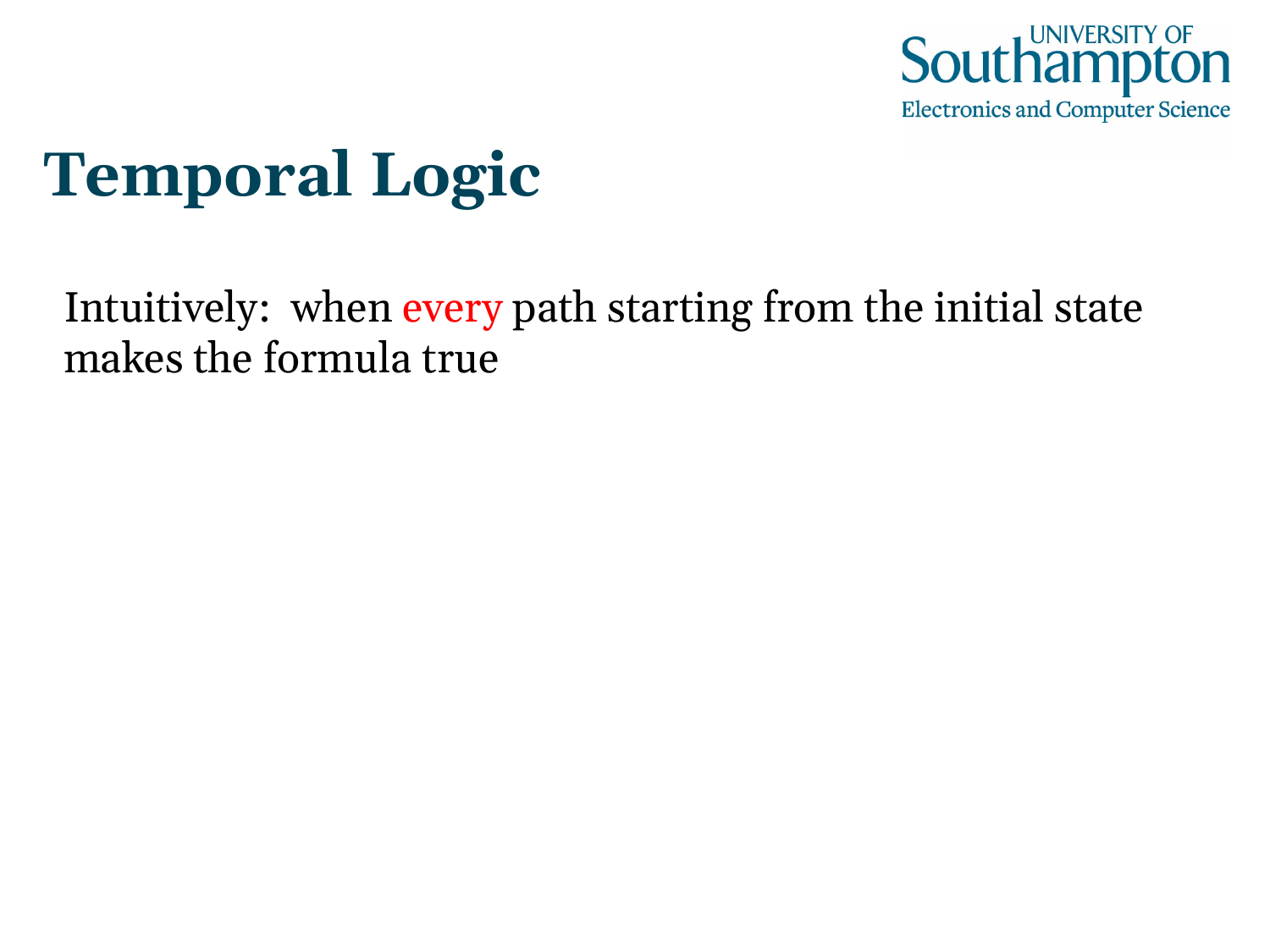

# Temporal Logic
Intuitively:  when every path starting from the initial state makes the formula true